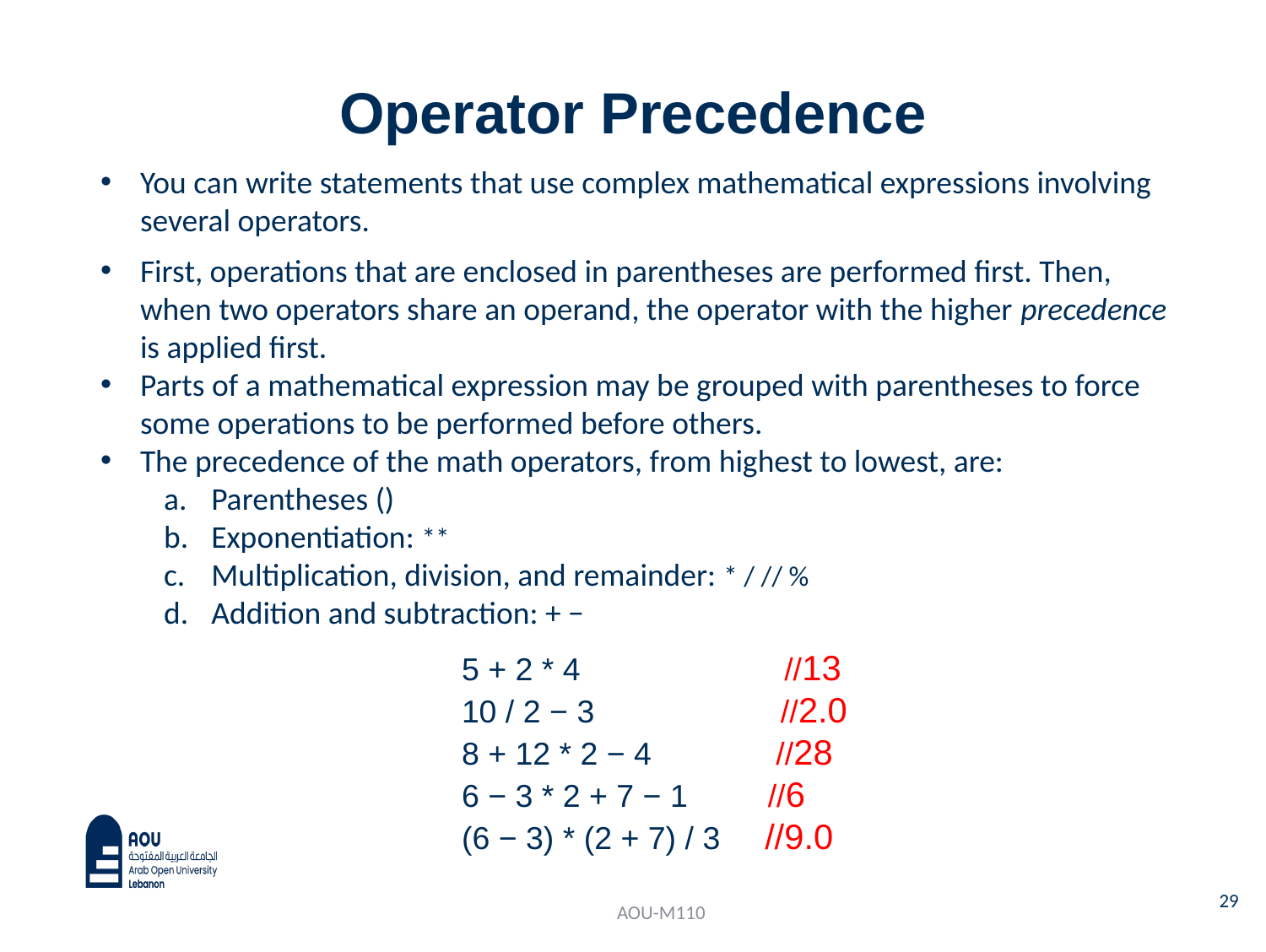

# Operator Precedence
You can write statements that use complex mathematical expressions involving several operators.
First, operations that are enclosed in parentheses are performed first. Then, when two operators share an operand, the operator with the higher precedence is applied first.
Parts of a mathematical expression may be grouped with parentheses to force some operations to be performed before others.
The precedence of the math operators, from highest to lowest, are:
Parentheses ()
Exponentiation: **
Multiplication, division, and remainder: * / // %
Addition and subtraction: + −
5 + 2 * 4                       //13
10 / 2 − 3                     //2.0
8 + 12 * 2 − 4              //28
6 − 3 * 2 + 7 − 1         //6
(6 − 3) * (2 + 7) / 3     //9.0
29
AOU-M110